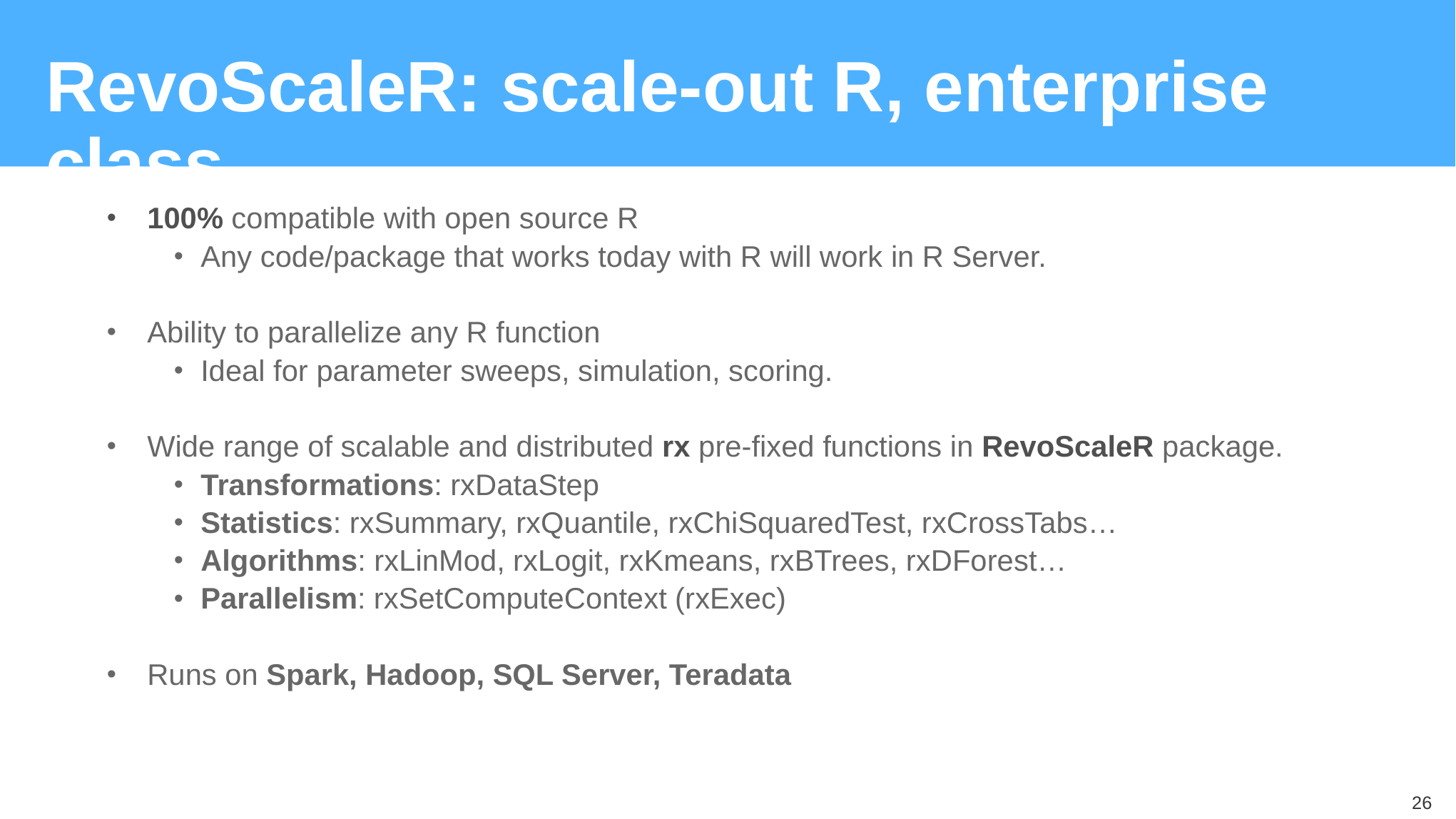

# RevoScaleR: scale-out R, enterprise class
100% compatible with open source R
Any code/package that works today with R will work in R Server.

Ability to parallelize any R function
Ideal for parameter sweeps, simulation, scoring.

Wide range of scalable and distributed rx pre-fixed functions in RevoScaleR package.
Transformations: rxDataStep
Statistics: rxSummary, rxQuantile, rxChiSquaredTest, rxCrossTabs…
Algorithms: rxLinMod, rxLogit, rxKmeans, rxBTrees, rxDForest…
Parallelism: rxSetComputeContext (rxExec)

Runs on Spark, Hadoop, SQL Server, Teradata
26